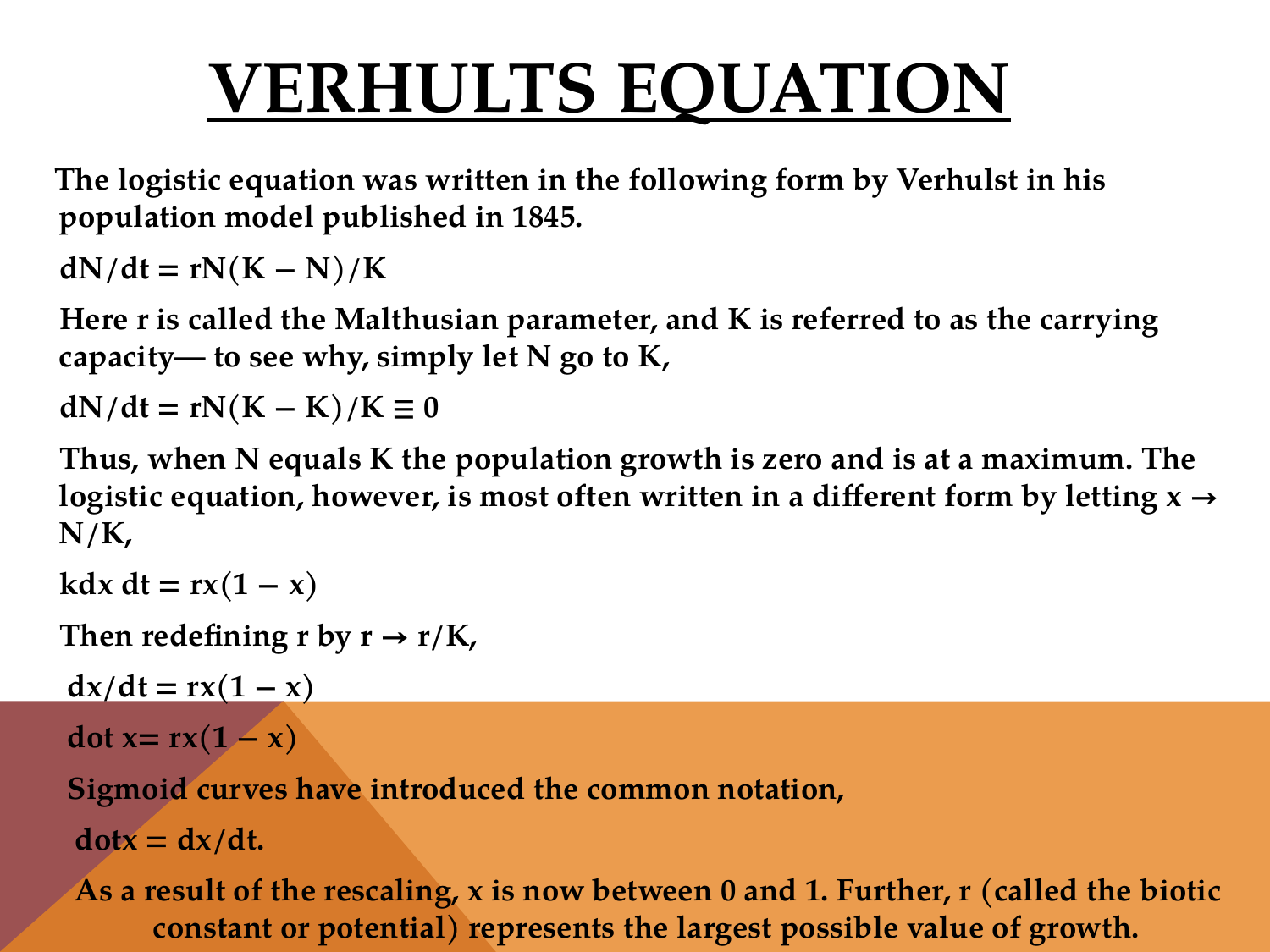

# Verhults equation
      The logistic equation was written in the following form by Verhulst in his          population model published in 1845.
      dN/dt = rN(K − N)/K
      Here r is called the Malthusian parameter, and K is referred to as the carrying capacity— to see why, simply let N go to K,
      dN/dt = rN(K − K)/K ≡ 0
      Thus, when N equals K the population growth is zero and is at a maximum. The logistic equation, however, is most often written in a different form by letting x → N/K,
      kdx dt = rx(1 − x)
      Then redefining r by r → r/K,
       dx/dt = rx(1 − x)
       dot x= rx(1 − x)
       Sigmoid curves have introduced the common notation,
        dotx = dx/dt.
        As a result of the rescaling, x is now between 0 and 1. Further, r (called the biotic                 constant or potential) represents the largest possible value of growth.